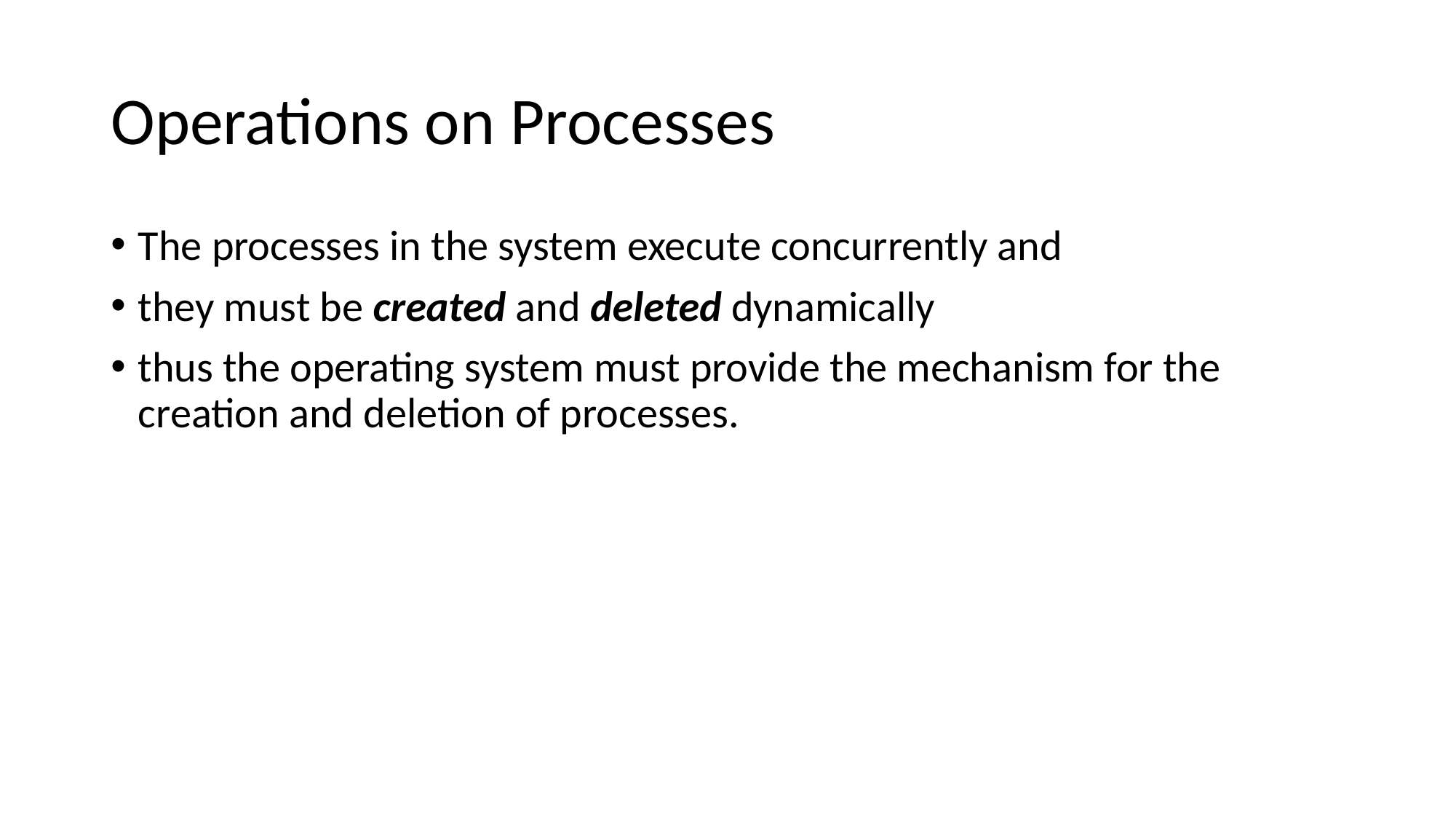

# Operations on Processes
The processes in the system execute concurrently and
they must be created and deleted dynamically
thus the operating system must provide the mechanism for the creation and deletion of processes.